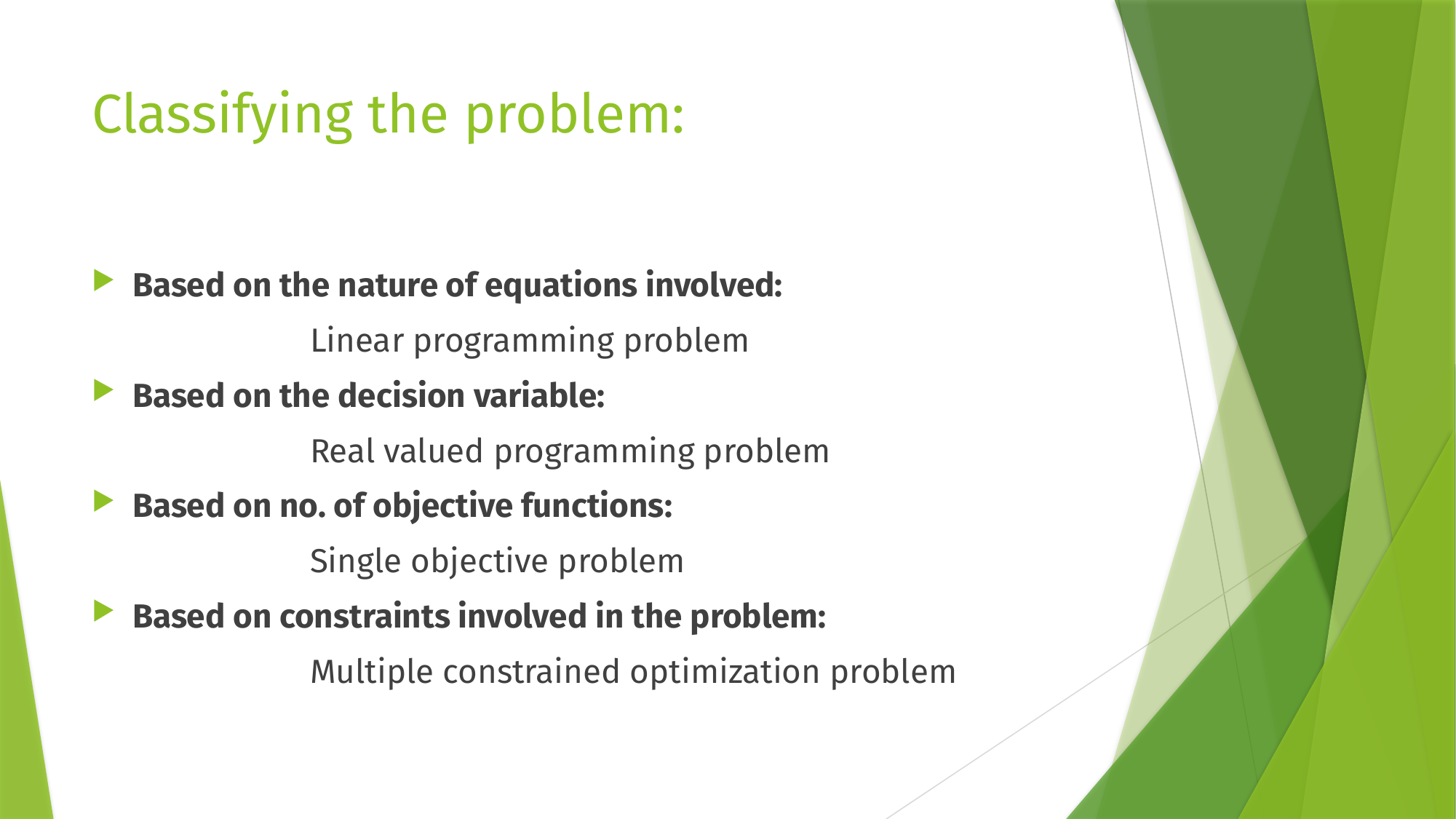

# Classifying the problem:
Based on the nature of equations involved:
		Linear programming problem
Based on the decision variable:
		Real valued programming problem
Based on no. of objective functions:
		Single objective problem
Based on constraints involved in the problem:
		Multiple constrained optimization problem